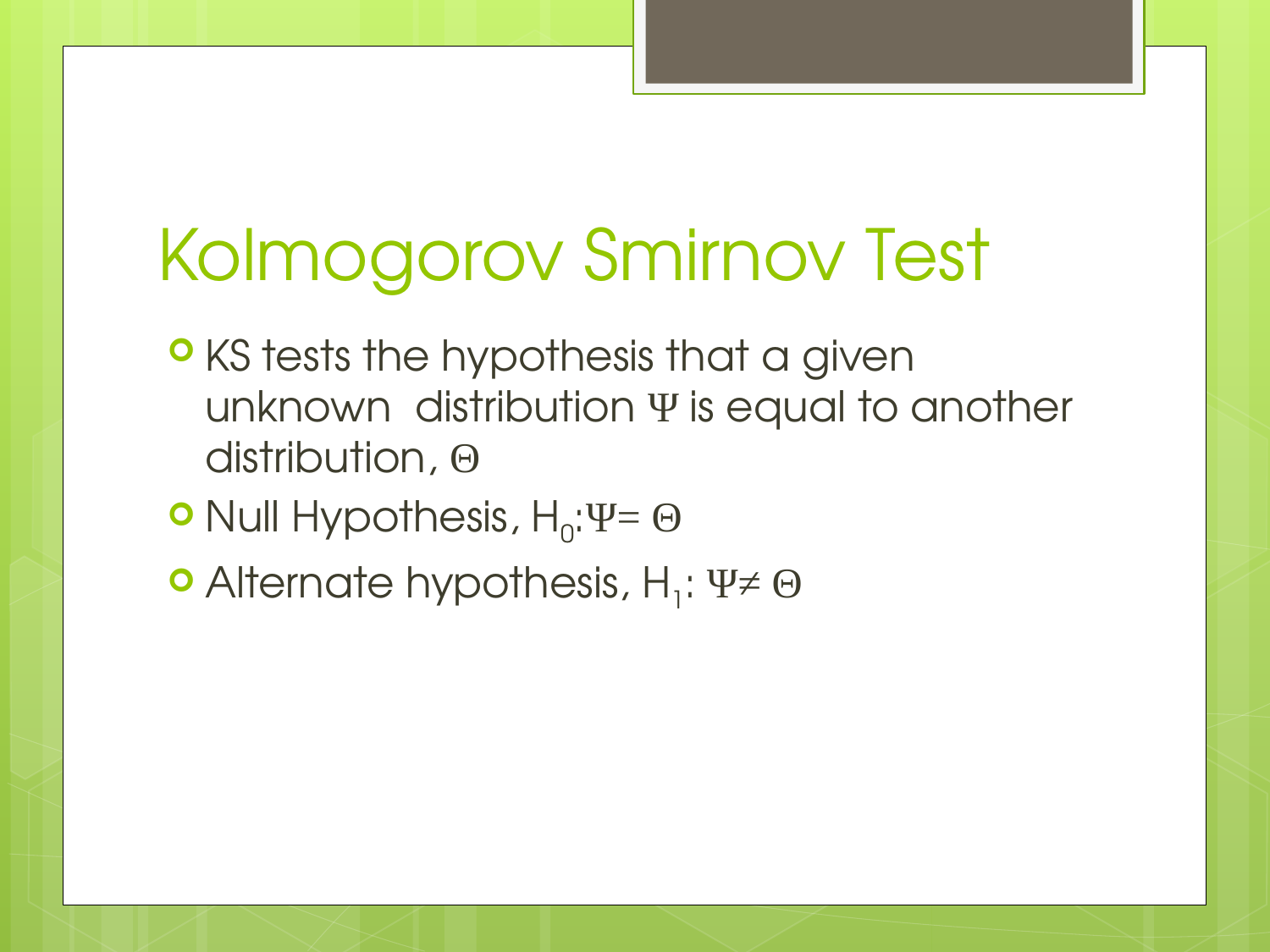

# Kolmogorov Smirnov Test
KS tests the hypothesis that a given unknown  distribution Ψ is equal to another distribution, Θ
Null Hypothesis, H0:Ψ= Θ
Alternate hypothesis, H1: Ψ≠ Θ